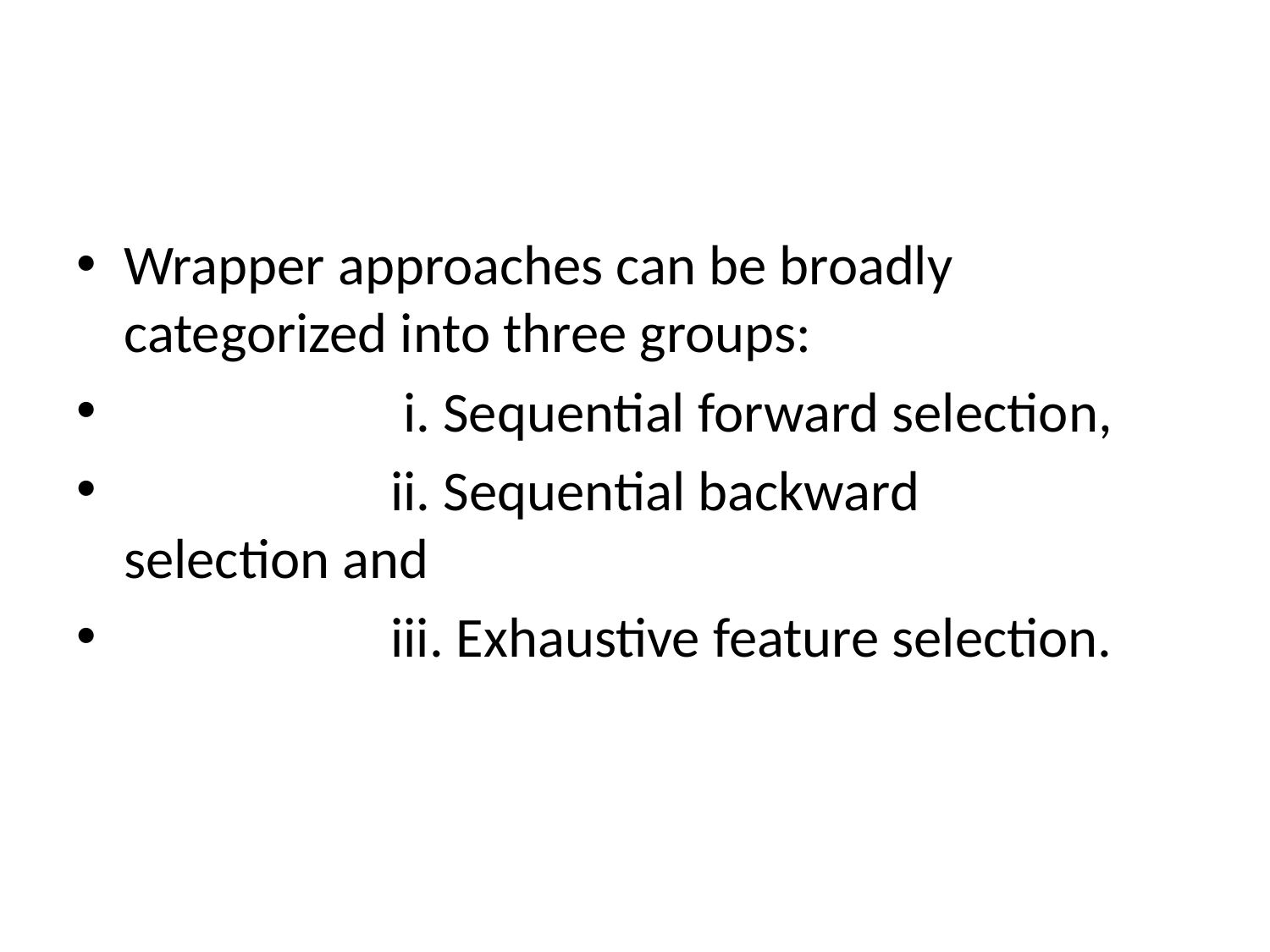

#
Wrapper approaches can be broadly categorized into three groups:
                      i. Sequential forward selection,
                     ii. Sequential backward selection and
                     iii. Exhaustive feature selection.